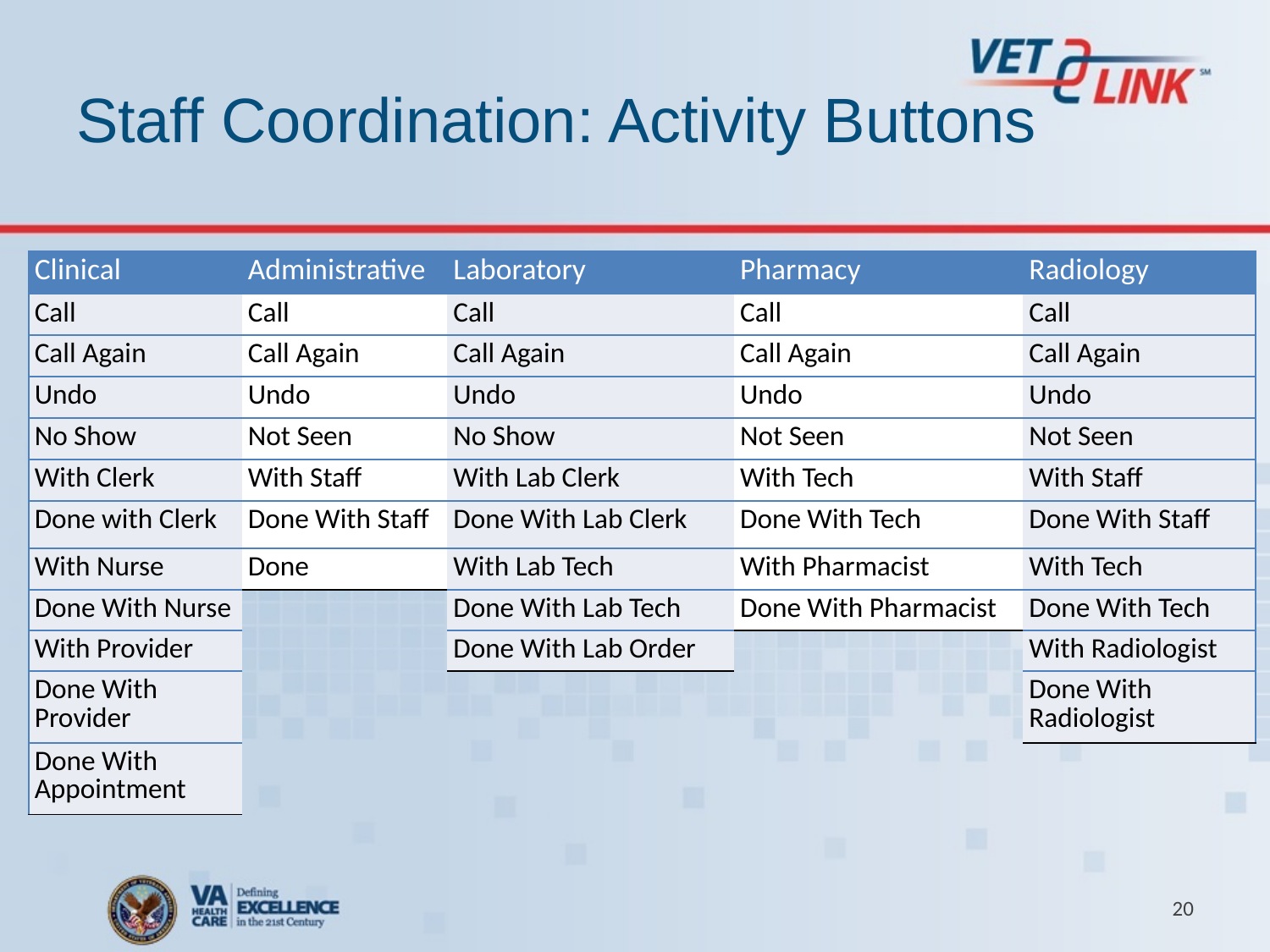

# Staff Coordination: Activity Buttons
| Clinical | Administrative | Laboratory | Pharmacy | Radiology |
| --- | --- | --- | --- | --- |
| Call | Call | Call | Call | Call |
| Call Again | Call Again | Call Again | Call Again | Call Again |
| Undo | Undo | Undo | Undo | Undo |
| No Show | Not Seen | No Show | Not Seen | Not Seen |
| With Clerk | With Staff | With Lab Clerk | With Tech | With Staff |
| Done with Clerk | Done With Staff | Done With Lab Clerk | Done With Tech | Done With Staff |
| With Nurse | Done | With Lab Tech | With Pharmacist | With Tech |
| Done With Nurse |  | Done With Lab Tech | Done With Pharmacist | Done With Tech |
| With Provider |  | Done With Lab Order |  | With Radiologist |
| Done With Provider |  |  |  | Done With Radiologist |
| Done With Appointment |  |  |  |  |
20